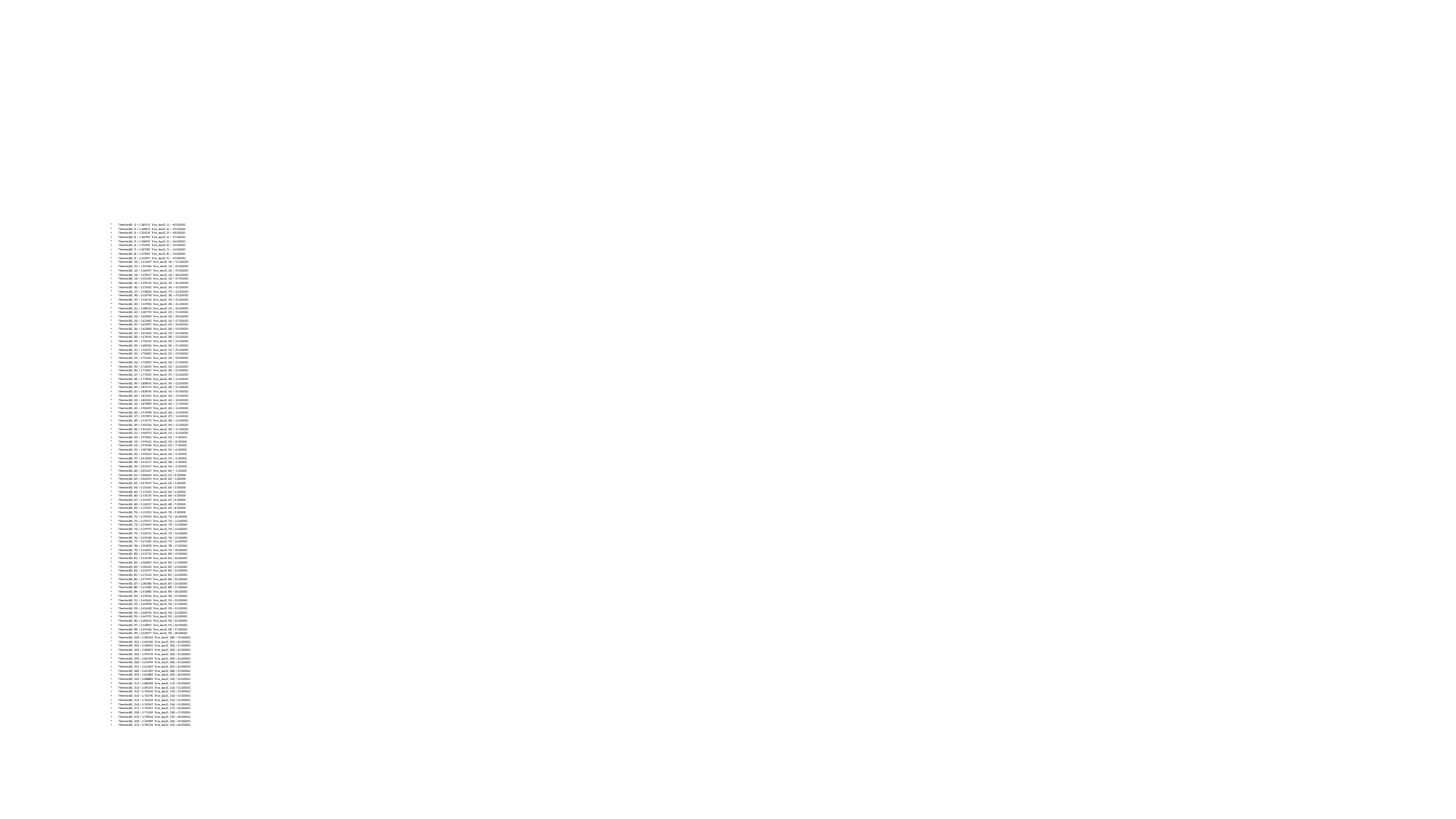

#
Threshold(0, 1) = 1.260113  Trim_dac(0, 1) = -60.000000
Threshold(0, 2) = 1.328815  Trim_dac(0, 2) = -59.000000
Threshold(0, 3) = 1.324516  Trim_dac(0, 3) = -58.000000
Threshold(0, 4) = 1.340350  Trim_dac(0, 4) = -57.000000
Threshold(0, 5) = 1.358092  Trim_dac(0, 5) = -56.000000
Threshold(0, 6) = 1.370995  Trim_dac(0, 6) = -55.000000
Threshold(0, 7) = 1.369780  Trim_dac(0, 7) = -54.000000
Threshold(0, 8) = 1.519009  Trim_dac(0, 8) = -53.000000
Threshold(0, 9) = 1.412037  Trim_dac(0, 9) = -52.000000
Threshold(0, 10) = 1.411097  Trim_dac(0, 10) = -51.000000
Threshold(0, 11) = 1.447466  Trim_dac(0, 11) = -50.000000
Threshold(0, 12) = 1.466397  Trim_dac(0, 12) = -49.000000
Threshold(0, 13) = 1.478327  Trim_dac(0, 13) = -48.000000
Threshold(0, 14) = 1.501430  Trim_dac(0, 14) = -47.000000
Threshold(0, 15) = 1.495310  Trim_dac(0, 15) = -46.000000
Threshold(0, 16) = 1.521623  Trim_dac(0, 16) = -45.000000
Threshold(0, 17) = 1.538304  Trim_dac(0, 17) = -44.000000
Threshold(0, 18) = 1.526790  Trim_dac(0, 18) = -43.000000
Threshold(0, 19) = 1.546116  Trim_dac(0, 19) = -42.000000
Threshold(0, 20) = 1.559583  Trim_dac(0, 20) = -41.000000
Threshold(0, 21) = 1.588315  Trim_dac(0, 21) = -40.000000
Threshold(0, 22) = 1.587793  Trim_dac(0, 22) = -39.000000
Threshold(0, 23) = 1.605849  Trim_dac(0, 23) = -38.000000
Threshold(0, 24) = 1.632482  Trim_dac(0, 24) = -37.000000
Threshold(0, 25) = 1.624997  Trim_dac(0, 25) = -36.000000
Threshold(0, 26) = 1.622858  Trim_dac(0, 26) = -35.000000
Threshold(0, 27) = 1.653420  Trim_dac(0, 27) = -34.000000
Threshold(0, 28) = 1.674554  Trim_dac(0, 28) = -33.000000
Threshold(0, 29) = 1.700143  Trim_dac(0, 29) = -32.000000
Threshold(0, 30) = 1.685206  Trim_dac(0, 30) = -31.000000
Threshold(0, 31) = 1.726912  Trim_dac(0, 31) = -30.000000
Threshold(0, 32) = 1.706831  Trim_dac(0, 32) = -29.000000
Threshold(0, 33) = 1.731442  Trim_dac(0, 33) = -28.000000
Threshold(0, 34) = 1.732055  Trim_dac(0, 34) = -27.000000
Threshold(0, 35) = 1.746492  Trim_dac(0, 35) = -26.000000
Threshold(0, 36) = 1.776647  Trim_dac(0, 36) = -25.000000
Threshold(0, 37) = 1.775035  Trim_dac(0, 37) = -24.000000
Threshold(0, 38) = 1.779834  Trim_dac(0, 38) = -23.000000
Threshold(0, 39) = 1.808015  Trim_dac(0, 39) = -22.000000
Threshold(0, 40) = 1.827373  Trim_dac(0, 40) = -21.000000
Threshold(0, 41) = 1.828545  Trim_dac(0, 41) = -20.000000
Threshold(0, 42) = 1.851505  Trim_dac(0, 42) = -19.000000
Threshold(0, 43) = 1.843345  Trim_dac(0, 43) = -18.000000
Threshold(0, 44) = 1.879890  Trim_dac(0, 44) = -17.000000
Threshold(0, 45) = 1.904259  Trim_dac(0, 45) = -16.000000
Threshold(0, 46) = 1.919998  Trim_dac(0, 46) = -15.000000
Threshold(0, 47) = 1.927874  Trim_dac(0, 47) = -14.000000
Threshold(0, 48) = 1.914772  Trim_dac(0, 48) = -13.000000
Threshold(0, 49) = 1.905146  Trim_dac(0, 49) = -12.000000
Threshold(0, 50) = 1.951641  Trim_dac(0, 50) = -11.000000
Threshold(0, 51) = 1.965974  Trim_dac(0, 51) = -10.000000
Threshold(0, 52) = 1.970661  Trim_dac(0, 52) = -9.000000
Threshold(0, 53) = 1.995441  Trim_dac(0, 53) = -8.000000
Threshold(0, 54) = 1.970568  Trim_dac(0, 54) = -7.000000
Threshold(0, 55) = 1.987180  Trim_dac(0, 55) = -6.000000
Threshold(0, 56) = 1.994222  Trim_dac(0, 56) = -5.000000
Threshold(0, 57) = 2.011818  Trim_dac(0, 57) = -4.000000
Threshold(0, 58) = 2.012277  Trim_dac(0, 58) = -3.000000
Threshold(0, 59) = 2.055617  Trim_dac(0, 59) = -2.000000
Threshold(0, 60) = 2.025247  Trim_dac(0, 60) = -1.000000
Threshold(0, 61) = 2.084669  Trim_dac(0, 61) = 0.000000
Threshold(0, 62) = 2.062291  Trim_dac(0, 62) = 1.000000
Threshold(0, 63) = 2.079079  Trim_dac(0, 63) = 2.000000
Threshold(0, 64) = 2.101561  Trim_dac(0, 64) = 3.000000
Threshold(0, 65) = 2.117652  Trim_dac(0, 65) = 4.000000
Threshold(0, 66) = 2.134135  Trim_dac(0, 66) = 5.000000
Threshold(0, 67) = 2.141947  Trim_dac(0, 67) = 6.000000
Threshold(0, 68) = 2.126137  Trim_dac(0, 68) = 7.000000
Threshold(0, 69) = 2.147637  Trim_dac(0, 69) = 8.000000
Threshold(0, 70) = 2.151352  Trim_dac(0, 70) = 9.000000
Threshold(0, 71) = 2.195325  Trim_dac(0, 71) = 10.000000
Threshold(0, 72) = 2.195271  Trim_dac(0, 72) = 11.000000
Threshold(0, 73) = 2.210659  Trim_dac(0, 73) = 12.000000
Threshold(0, 74) = 2.197973  Trim_dac(0, 74) = 13.000000
Threshold(0, 75) = 2.244741  Trim_dac(0, 75) = 14.000000
Threshold(0, 76) = 2.239348  Trim_dac(0, 76) = 15.000000
Threshold(0, 77) = 2.271381  Trim_dac(0, 77) = 16.000000
Threshold(0, 78) = 2.301878  Trim_dac(0, 78) = 17.000000
Threshold(0, 79) = 2.326693  Trim_dac(0, 79) = 18.000000
Threshold(0, 80) = 2.315723  Trim_dac(0, 80) = 19.000000
Threshold(0, 81) = 2.315708  Trim_dac(0, 81) = 20.000000
Threshold(0, 82) = 2.364853  Trim_dac(0, 82) = 21.000000
Threshold(0, 83) = 2.360223  Trim_dac(0, 83) = 22.000000
Threshold(0, 84) = 2.354579  Trim_dac(0, 84) = 23.000000
Threshold(0, 85) = 2.374134  Trim_dac(0, 85) = 24.000000
Threshold(0, 86) = 2.377997  Trim_dac(0, 86) = 25.000000
Threshold(0, 87) = 2.380286  Trim_dac(0, 87) = 26.000000
Threshold(0, 88) = 2.412580  Trim_dac(0, 88) = 27.000000
Threshold(0, 89) = 2.414883  Trim_dac(0, 89) = 28.000000
Threshold(0, 90) = 2.430016  Trim_dac(0, 90) = 29.000000
Threshold(0, 91) = 2.442644  Trim_dac(0, 91) = 30.000000
Threshold(0, 92) = 2.467878  Trim_dac(0, 92) = 31.000000
Threshold(0, 93) = 2.454428  Trim_dac(0, 93) = 32.000000
Threshold(0, 94) = 2.460704  Trim_dac(0, 94) = 33.000000
Threshold(0, 95) = 2.467975  Trim_dac(0, 95) = 34.000000
Threshold(0, 96) = 2.482014  Trim_dac(0, 96) = 35.000000
Threshold(0, 97) = 2.528907  Trim_dac(0, 97) = 36.000000
Threshold(0, 98) = 2.491166  Trim_dac(0, 98) = 37.000000
Threshold(0, 99) = 2.549077  Trim_dac(0, 99) = 38.000000
Threshold(0, 100) = 2.584249  Trim_dac(0, 100) = 39.000000
Threshold(0, 101) = 2.565440  Trim_dac(0, 101) = 40.000000
Threshold(0, 102) = 2.568105  Trim_dac(0, 102) = 41.000000
Threshold(0, 103) = 2.584871  Trim_dac(0, 103) = 42.000000
Threshold(0, 104) = 2.599778  Trim_dac(0, 104) = 43.000000
Threshold(0, 105) = 2.607405  Trim_dac(0, 105) = 44.000000
Threshold(0, 106) = 2.615596  Trim_dac(0, 106) = 45.000000
Threshold(0, 107) = 2.612607  Trim_dac(0, 107) = 46.000000
Threshold(0, 108) = 2.641987  Trim_dac(0, 108) = 47.000000
Threshold(0, 109) = 2.654884  Trim_dac(0, 109) = 48.000000
Threshold(0, 110) = 2.688882  Trim_dac(0, 110) = 49.000000
Threshold(0, 111) = 2.680698  Trim_dac(0, 111) = 50.000000
Threshold(0, 112) = 2.690155  Trim_dac(0, 112) = 51.000000
Threshold(0, 113) = 2.762506  Trim_dac(0, 113) = 52.000000
Threshold(0, 114) = 2.703790  Trim_dac(0, 114) = 53.000000
Threshold(0, 115) = 2.754234  Trim_dac(0, 115) = 54.000000
Threshold(0, 116) = 2.763567  Trim_dac(0, 116) = 55.000000
Threshold(0, 117) = 2.749501  Trim_dac(0, 117) = 56.000000
Threshold(0, 118) = 2.771030  Trim_dac(0, 118) = 57.000000
Threshold(0, 119) = 2.798224  Trim_dac(0, 119) = 58.000000
Threshold(0, 120) = 2.769989  Trim_dac(0, 120) = 59.000000
Threshold(0, 121) = 2.786704  Trim_dac(0, 121) = 60.000000